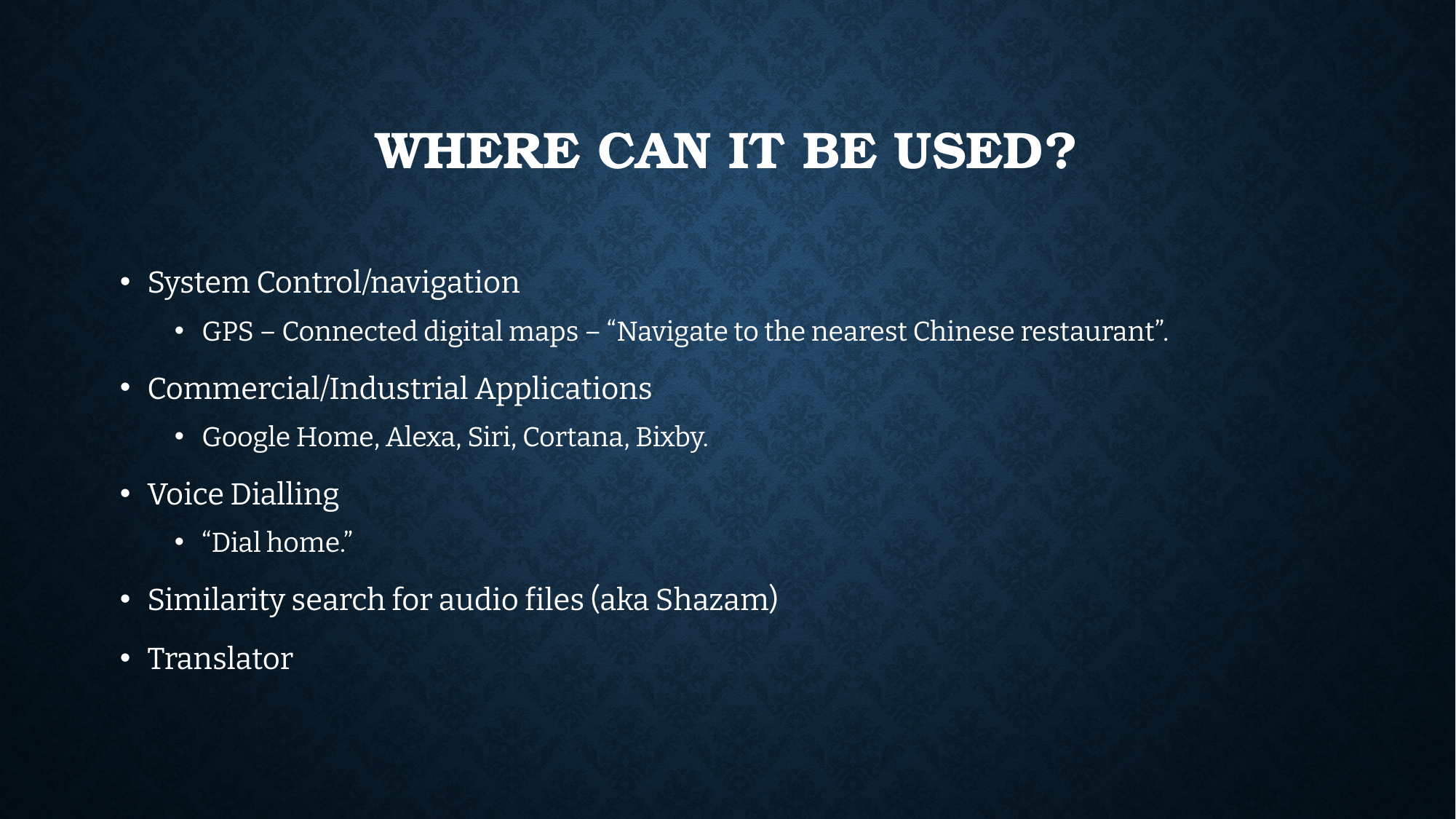

# Where can it be used?
System Control/navigation
GPS – Connected digital maps – “Navigate to the nearest Chinese restaurant”.
Commercial/Industrial Applications
Google Home, Alexa, Siri, Cortana, Bixby.
Voice Dialling
“Dial home.”
Similarity search for audio files (aka Shazam)
Translator